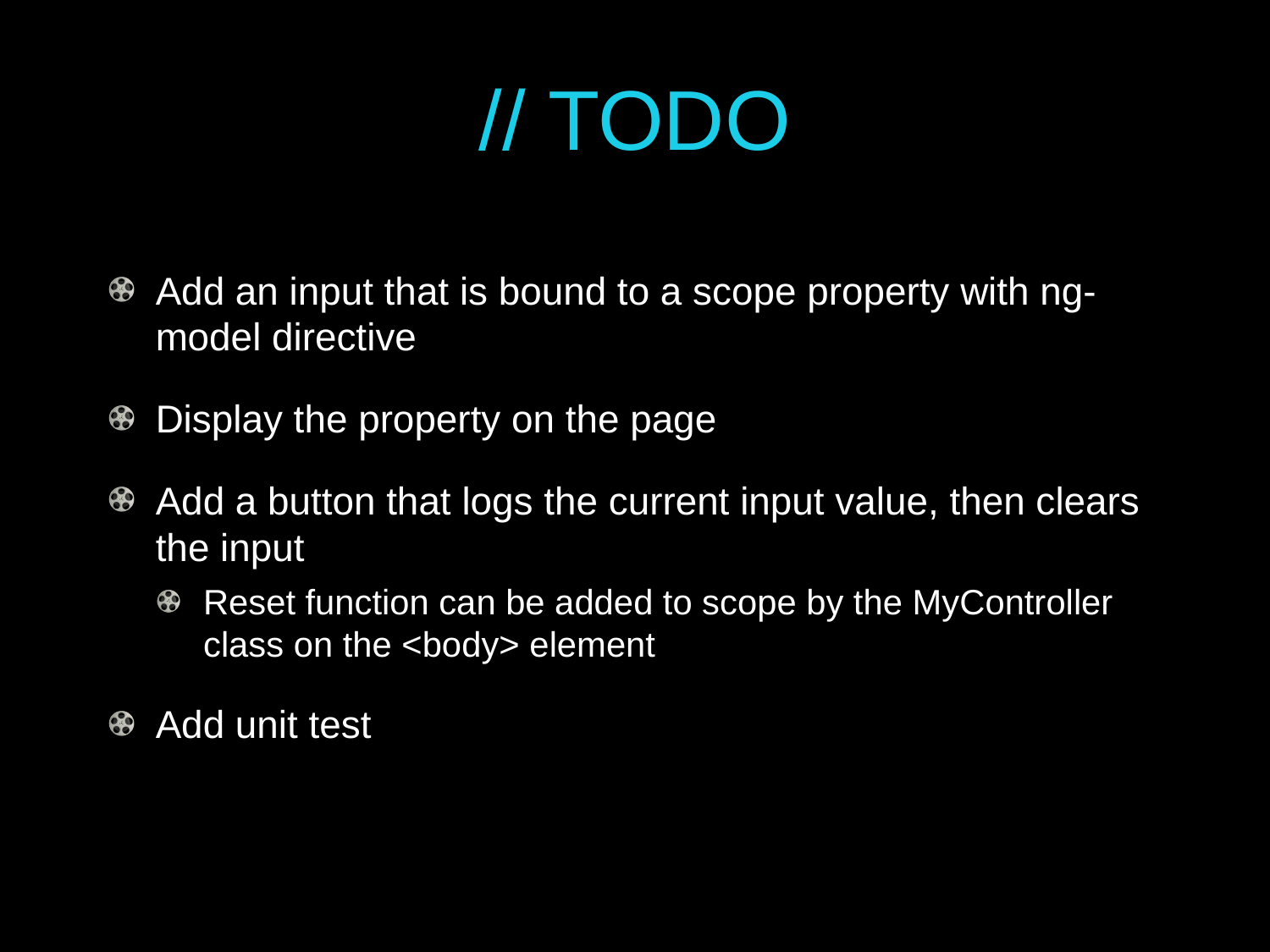

# // TODO
Add an input that is bound to a scope property with ng-model directive
Display the property on the page
Add a button that logs the current input value, then clears the input
Reset function can be added to scope by the MyController class on the <body> element
Add unit test